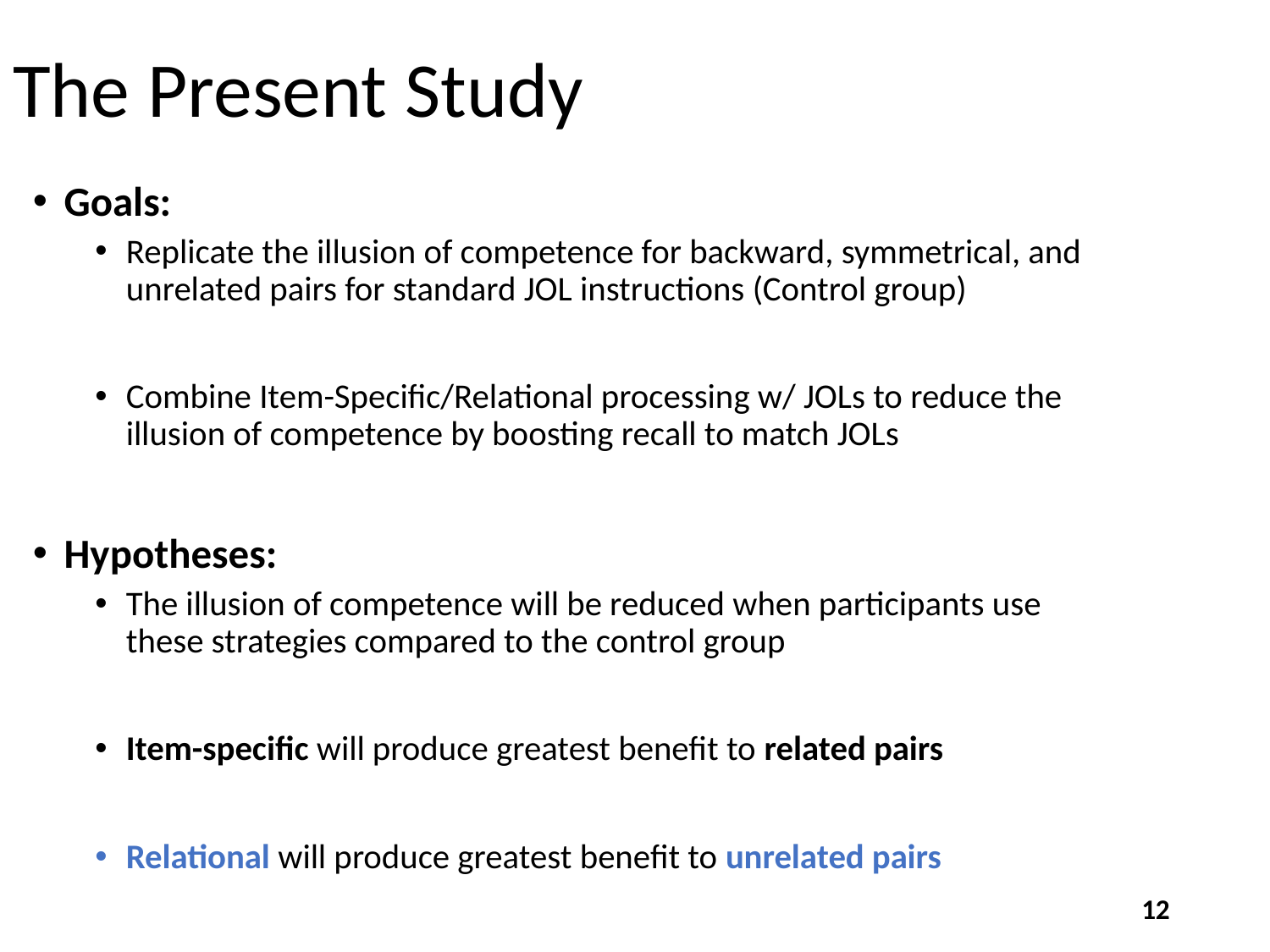

# The Present Study
Goals:
Replicate the illusion of competence for backward, symmetrical, and unrelated pairs for standard JOL instructions (Control group)

Combine Item-Specific/Relational processing w/ JOLs to reduce the illusion of competence by boosting recall to match JOLs

Hypotheses:
The illusion of competence will be reduced when participants use these strategies compared to the control group

Item-specific will produce greatest benefit to related pairs

Relational will produce greatest benefit to unrelated pairs
12